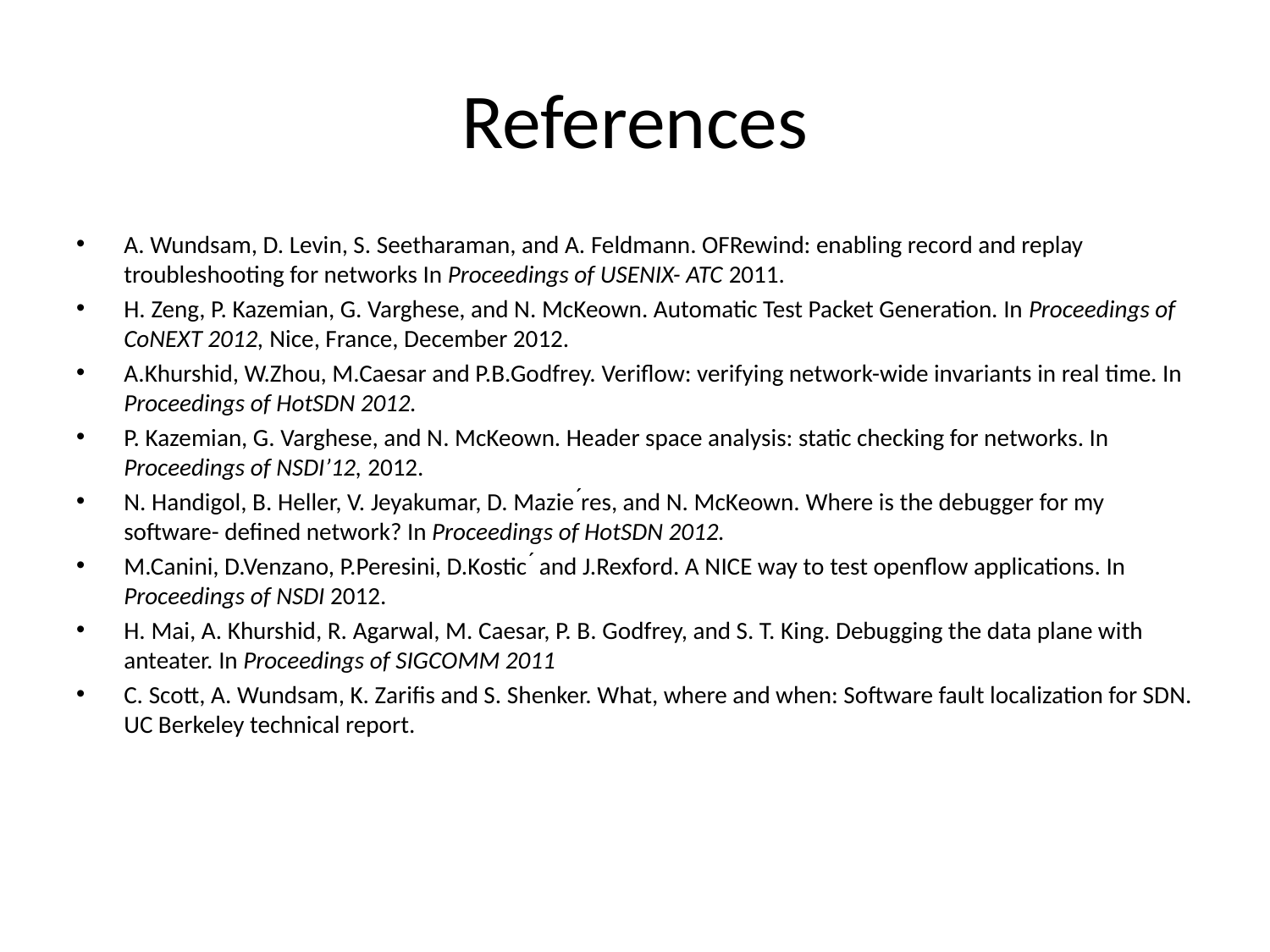

# References
A. Wundsam, D. Levin, S. Seetharaman, and A. Feldmann. OFRewind: enabling record and replay troubleshooting for networks In Proceedings of USENIX- ATC 2011.
H. Zeng, P. Kazemian, G. Varghese, and N. McKeown. Automatic Test Packet Generation. In Proceedings of CoNEXT 2012, Nice, France, December 2012.
A.Khurshid, W.Zhou, M.Caesar and P.B.Godfrey. Veriflow: verifying network-wide invariants in real time. In Proceedings of HotSDN 2012.
P. Kazemian, G. Varghese, and N. McKeown. Header space analysis: static checking for networks. In Proceedings of NSDI’12, 2012.
N. Handigol, B. Heller, V. Jeyakumar, D. Mazie ́res, and N. McKeown. Where is the debugger for my software- defined network? In Proceedings of HotSDN 2012.
M.Canini, D.Venzano, P.Peresini, D.Kostic ́ and J.Rexford. A NICE way to test openflow applications. In Proceedings of NSDI 2012.
H. Mai, A. Khurshid, R. Agarwal, M. Caesar, P. B. Godfrey, and S. T. King. Debugging the data plane with anteater. In Proceedings of SIGCOMM 2011
C. Scott, A. Wundsam, K. Zarifis and S. Shenker. What, where and when: Software fault localization for SDN. UC Berkeley technical report.